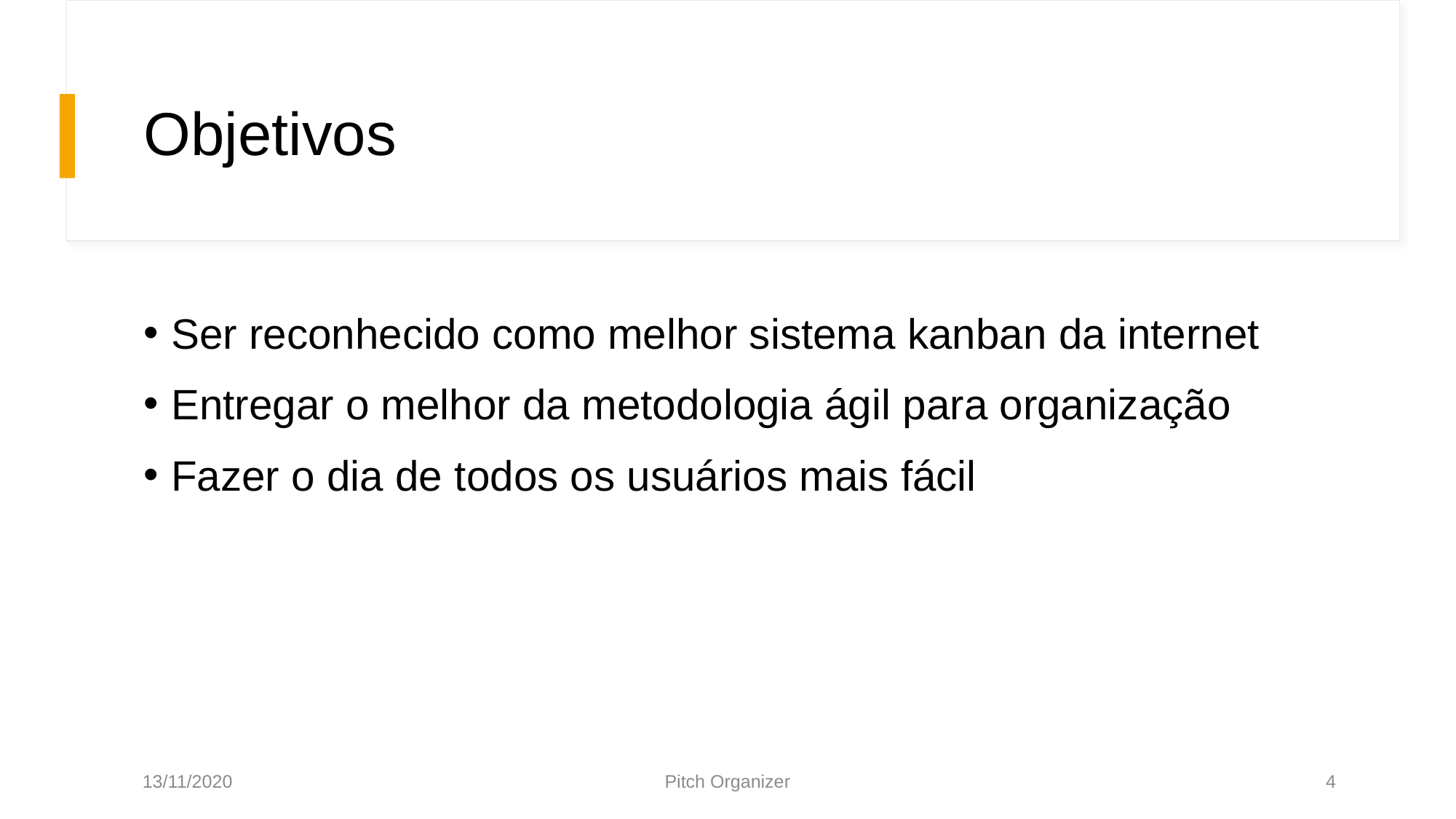

# Objetivos
Ser reconhecido como melhor sistema kanban da internet
Entregar o melhor da metodologia ágil para organização
Fazer o dia de todos os usuários mais fácil

13/11/2020
Pitch Organizer
4